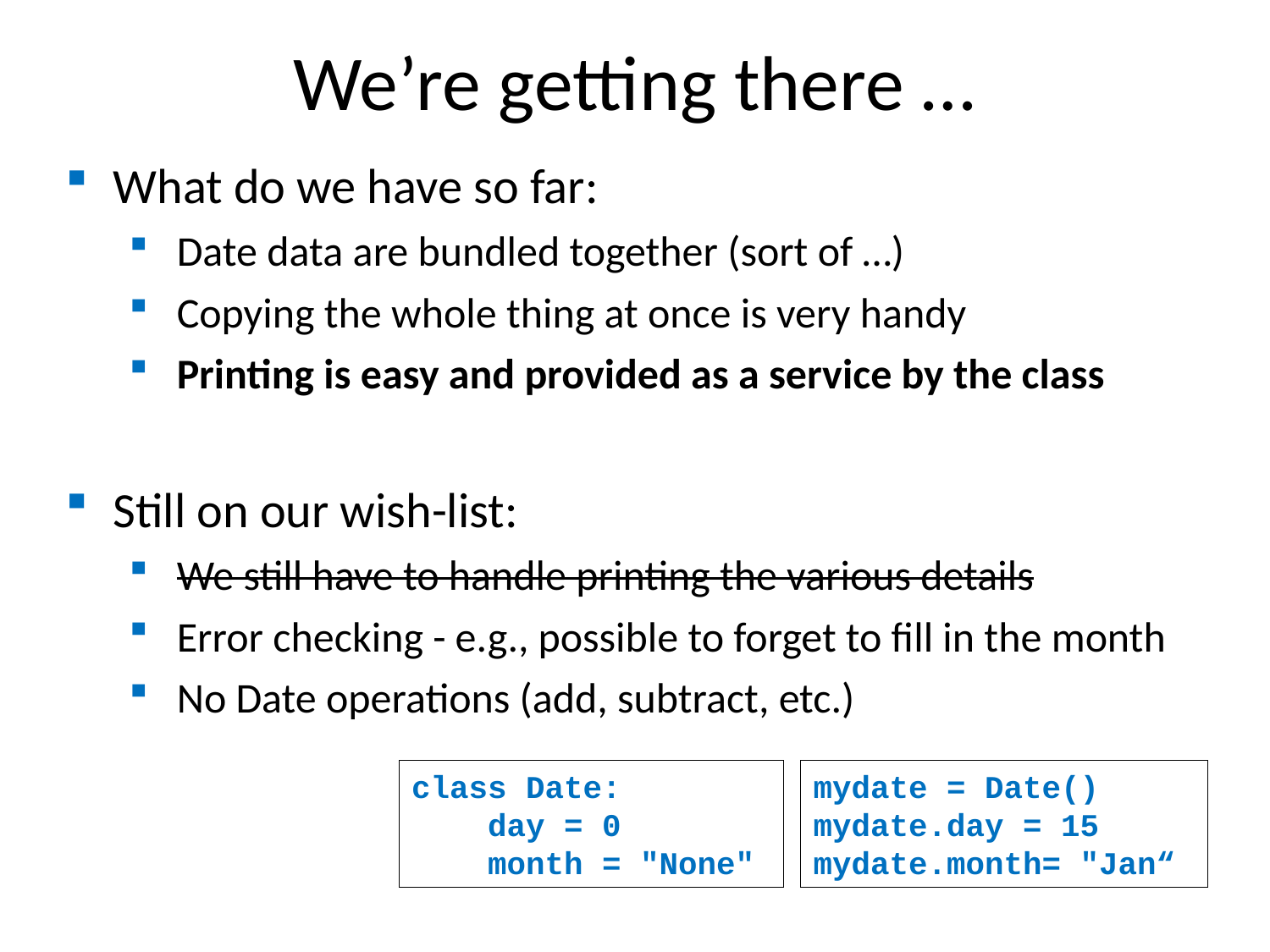

We’re getting there …
What do we have so far:
Date data are bundled together (sort of …)
Copying the whole thing at once is very handy
Printing is easy and provided as a service by the class

Still on our wish-list:
We still have to handle printing the various details
Error checking - e.g., possible to forget to fill in the month
No Date operations (add, subtract, etc.)
class Date:
    day = 0
    month = "None"
mydate = Date()
mydate.day = 15
mydate.month= "Jan“